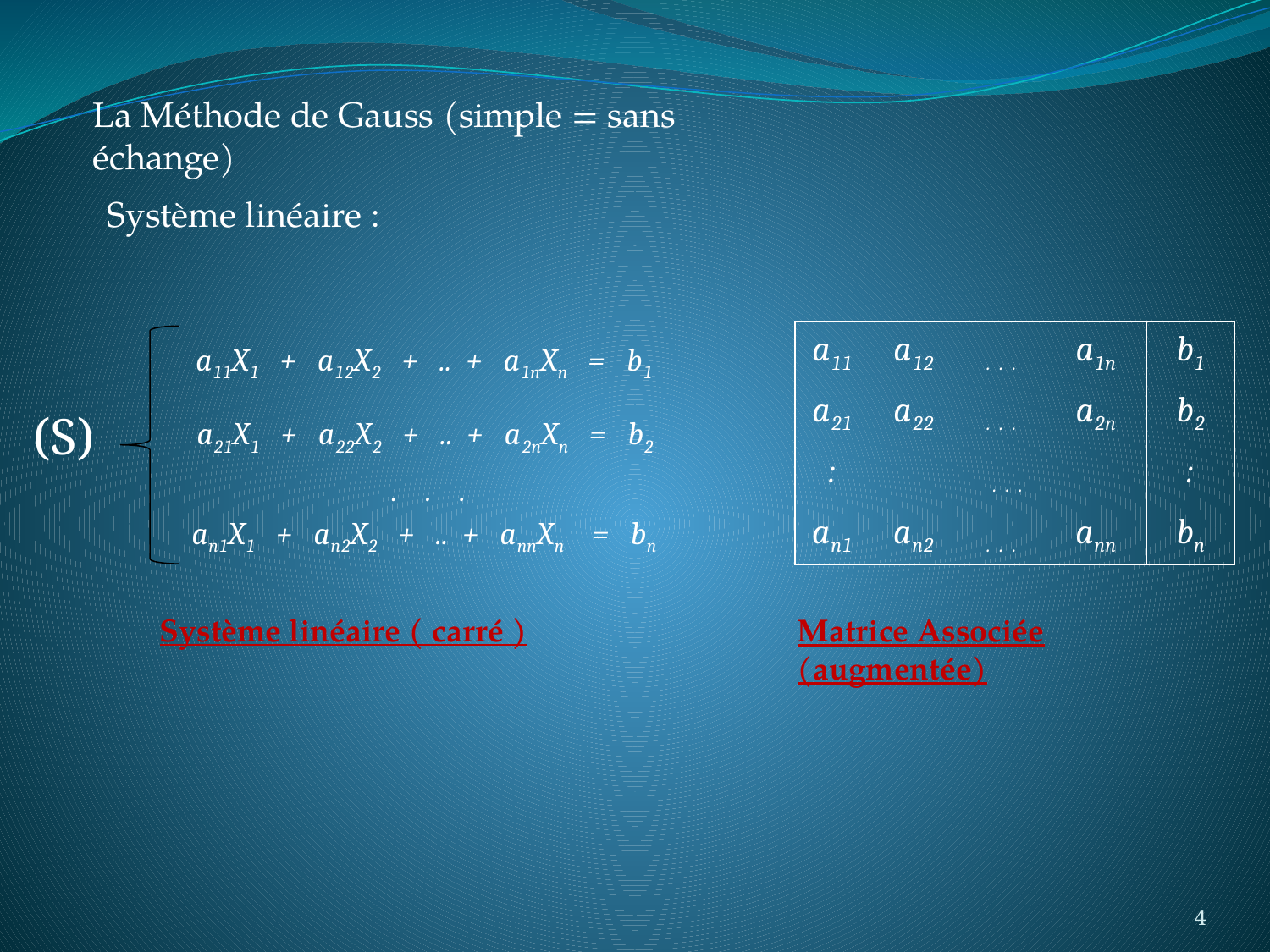

La Méthode de Gauss (simple = sans échange)
Système linéaire :
| a11 | a12 | . . . | a1n | b1 |
| --- | --- | --- | --- | --- |
| a21 | a22 | . . . | a2n | b2 |
| : | . . . |  |  | : |
| an1 | an2 | . . . | ann | bn |

a11X1   +   a12X2   +   ..  +   a1nXn   =   b1
(S)
a21X1   +   a22X2   +   ..  +   a2nXn   =   b2
.    .    .
an1X1   +   an2X2   +   ..  +   annXn    =   bn
Système linéaire ( carré )
Matrice Associée (augmentée)
4